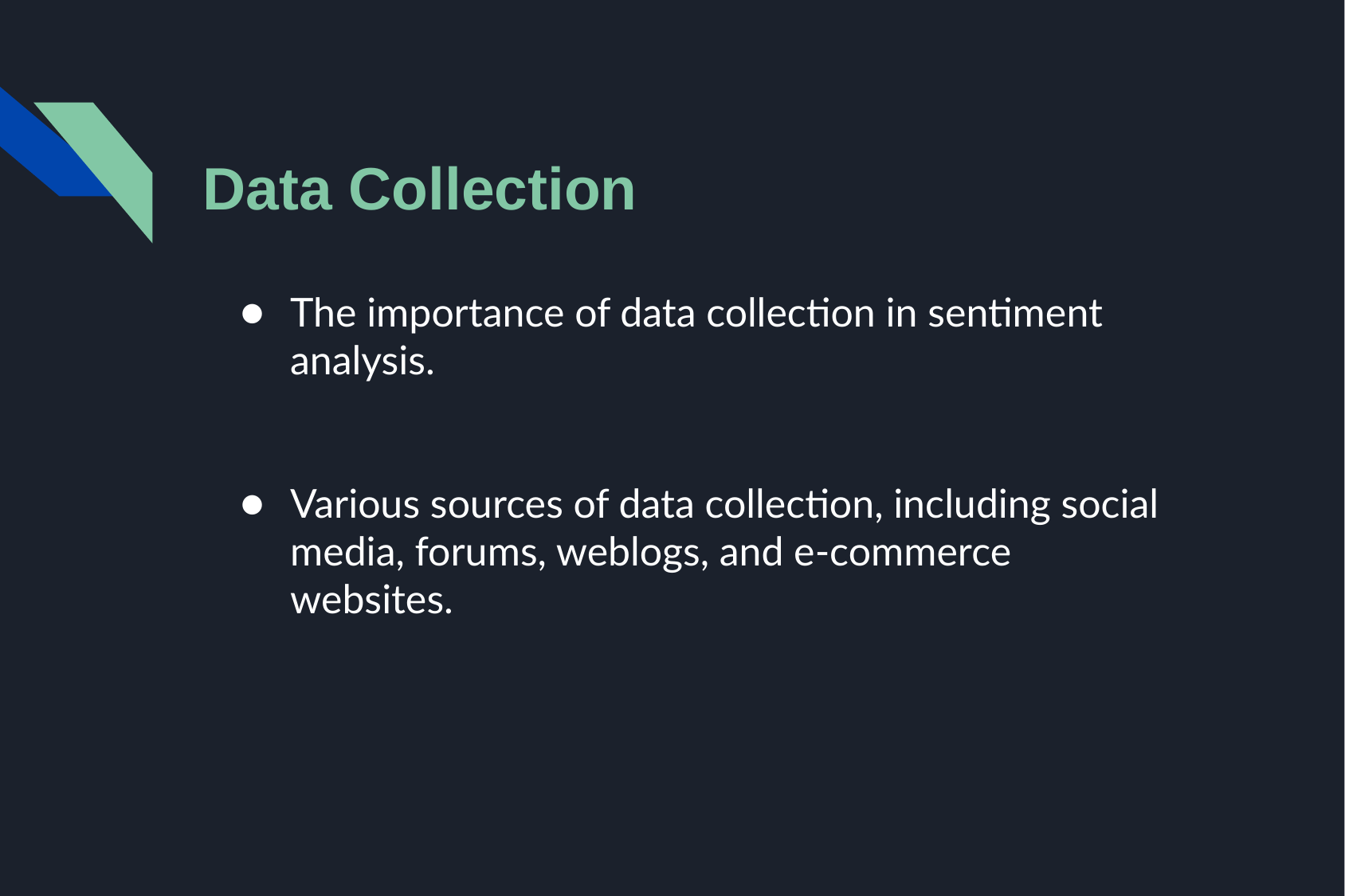

# Data Collection
The importance of data collection in sentiment analysis.

Various sources of data collection, including social media, forums, weblogs, and e-commerce websites.